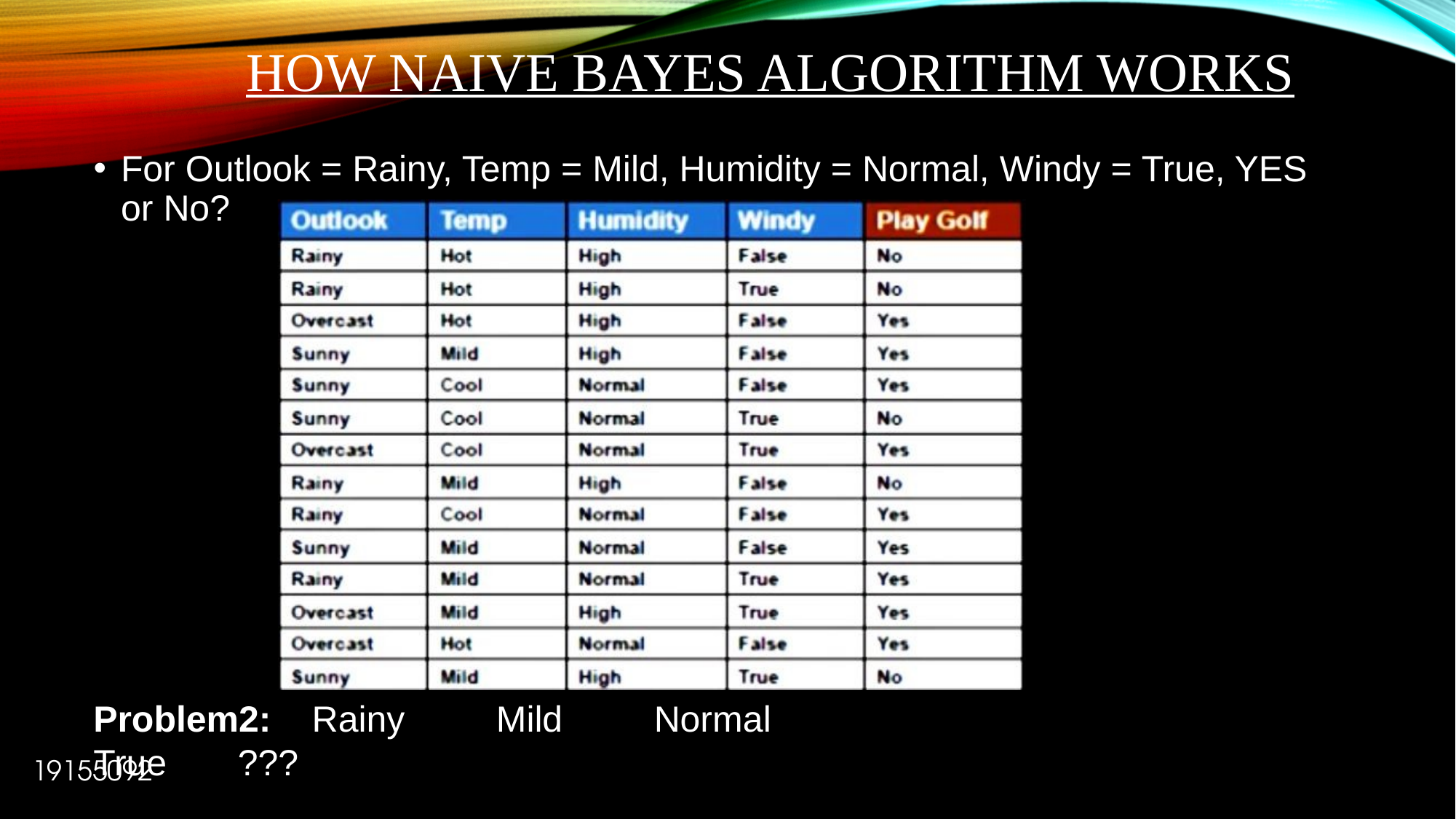

# How Naive Bayes algorithm works
For Outlook = Rainy, Temp = Mild, Humidity = Normal, Windy = True, YES or No?

Problem2:    Rainy         Mild         Normal       True       ???
19155092